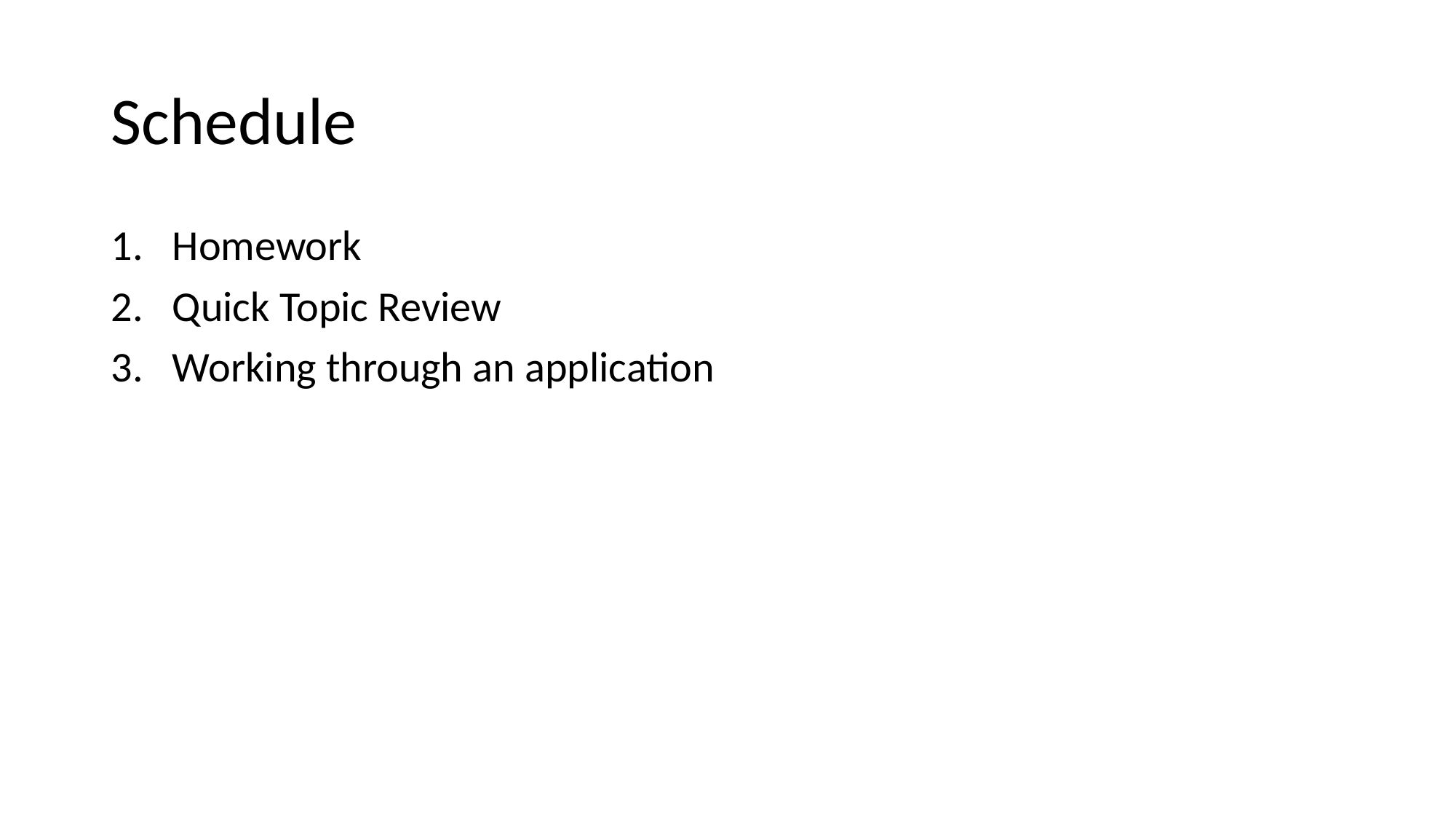

# Schedule
Homework
Quick Topic Review
Working through an application